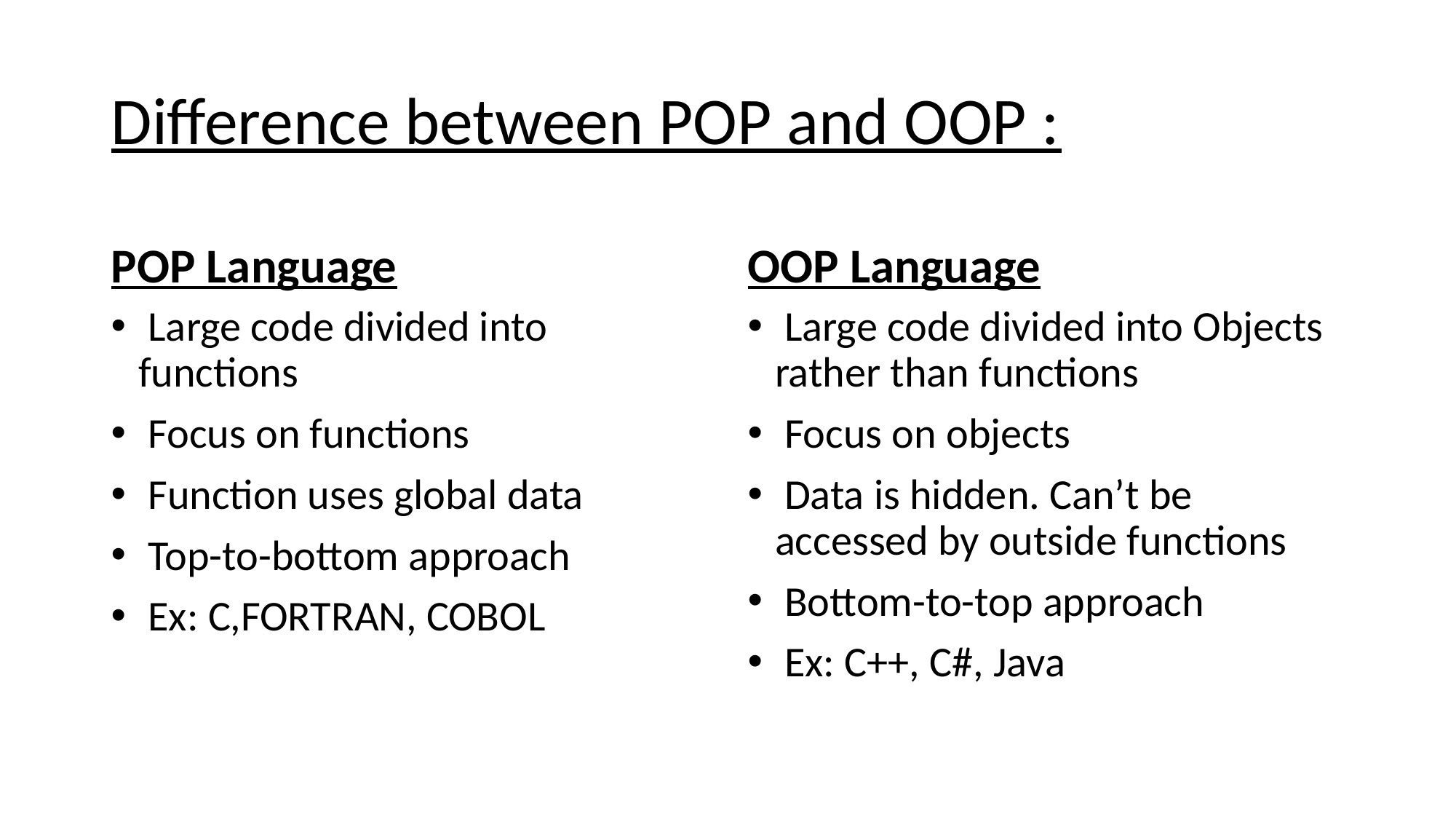

# Difference between POP and OOP :
POP Language
OOP Language
 Large code divided into functions
 Focus on functions
 Function uses global data
 Top-to-bottom approach
 Ex: C,FORTRAN, COBOL
 Large code divided into Objects rather than functions
 Focus on objects
 Data is hidden. Can’t be accessed by outside functions
 Bottom-to-top approach
 Ex: C++, C#, Java